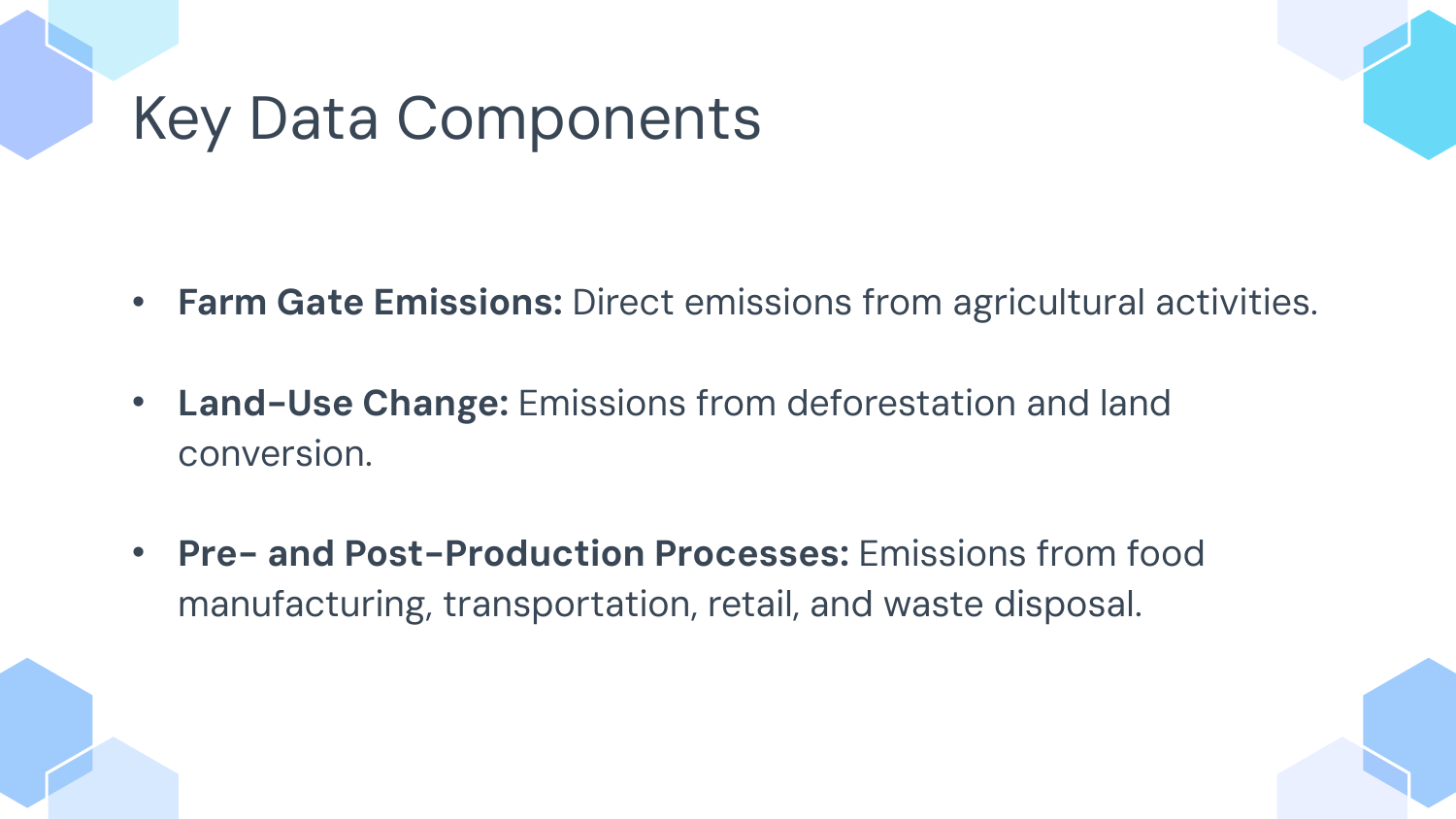

Key Data Components
Farm Gate Emissions: Direct emissions from agricultural activities.

Land-Use Change: Emissions from deforestation and land conversion.

Pre- and Post-Production Processes: Emissions from food manufacturing, transportation, retail, and waste disposal.